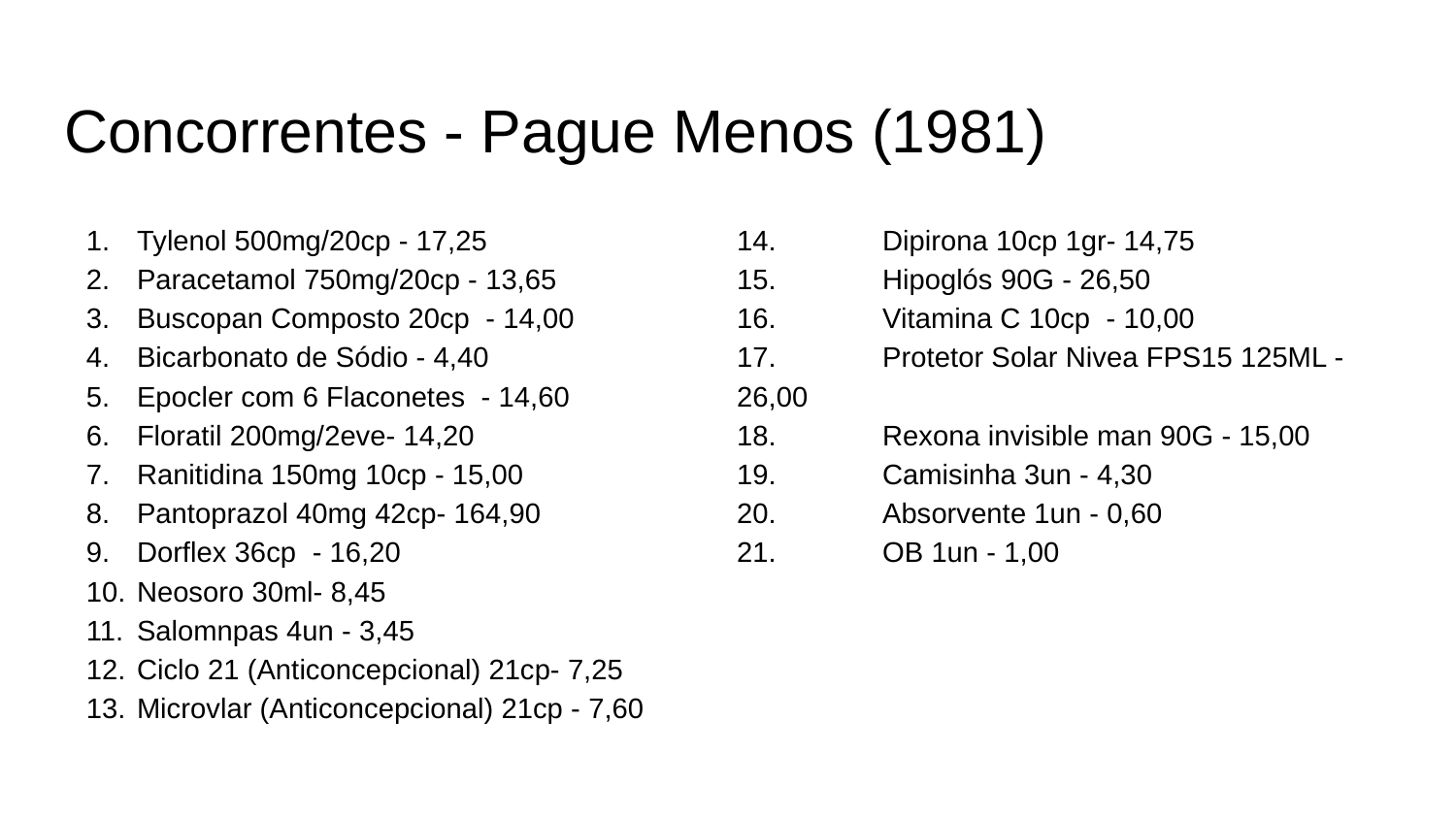

# Concorrentes - Pague Menos (1981)
Tylenol 500mg/20cp - 17,25
Paracetamol 750mg/20cp - 13,65
Buscopan Composto 20cp  - 14,00
Bicarbonato de Sódio - 4,40
Epocler com 6 Flaconetes  - 14,60
Floratil 200mg/2eve- 14,20
Ranitidina 150mg 10cp - 15,00
Pantoprazol 40mg 42cp- 164,90
Dorflex 36cp  - 16,20
Neosoro 30ml- 8,45
Salomnpas 4un - 3,45
Ciclo 21 (Anticoncepcional) 21cp- 7,25
Microvlar (Anticoncepcional) 21cp - 7,60

14.	Dipirona 10cp 1gr- 14,75
15.	Hipoglós 90G - 26,50
16.	Vitamina C 10cp  - 10,00
17.	Protetor Solar Nivea FPS15 125ML - 26,00
18.	Rexona invisible man 90G - 15,00
19.	Camisinha 3un - 4,30
20.	Absorvente 1un - 0,60
21.	OB 1un - 1,00